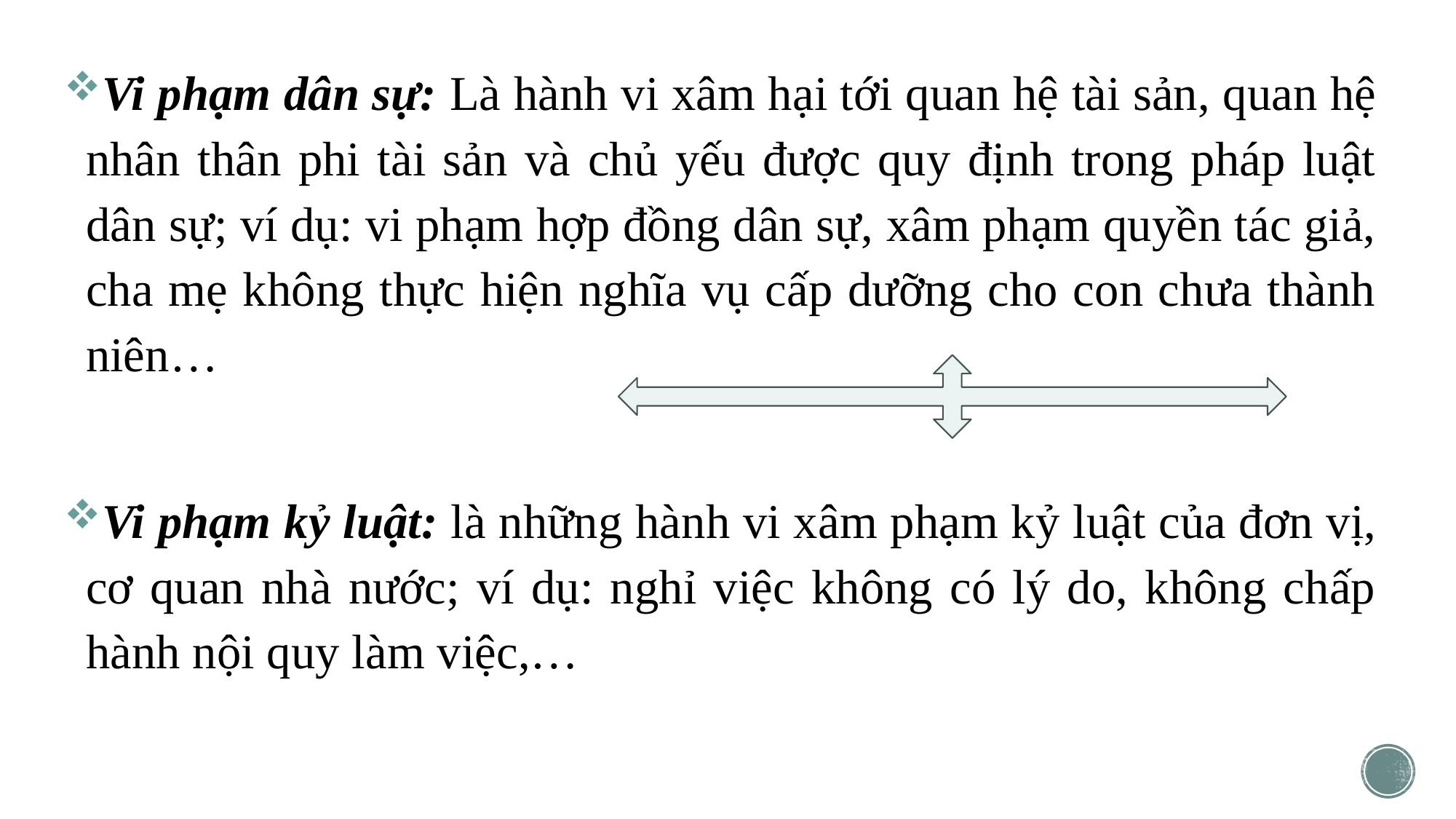

Vi phạm dân sự: Là hành vi xâm hại tới quan hệ tài sản, quan hệ nhân thân phi tài sản và chủ yếu được quy định trong pháp luật dân sự; ví dụ: vi phạm hợp đồng dân sự, xâm phạm quyền tác giả, cha mẹ không thực hiện nghĩa vụ cấp dưỡng cho con chưa thành niên…

Vi phạm kỷ luật: là những hành vi xâm phạm kỷ luật của đơn vị, cơ quan nhà nước; ví dụ: nghỉ việc không có lý do, không chấp hành nội quy làm việc,…